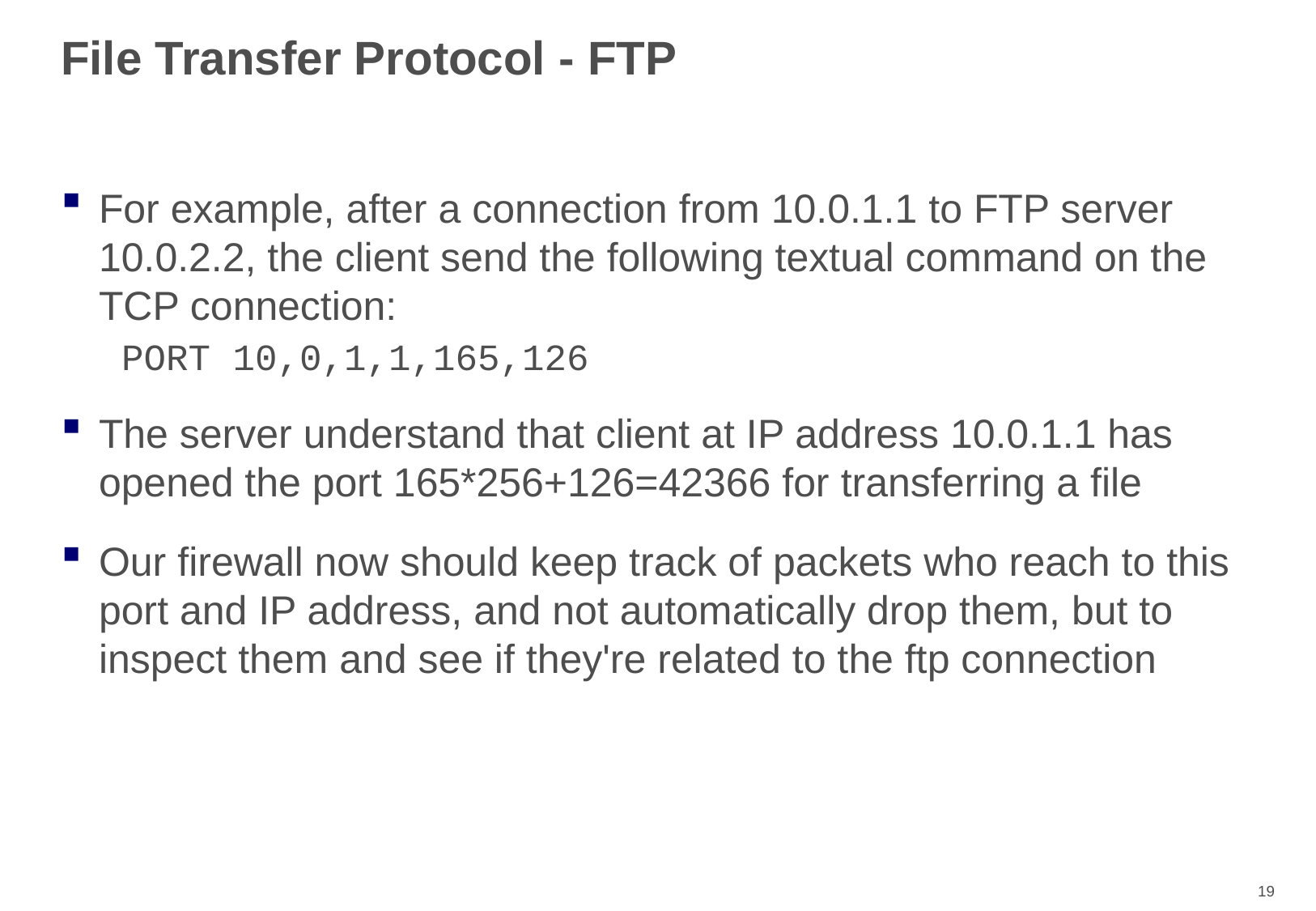

# File Transfer Protocol - FTP
For example, after a connection from 10.0.1.1 to FTP server 10.0.2.2, the client send the following textual command on the TCP connection:
PORT 10,0,1,1,165,126
The server understand that client at IP address 10.0.1.1 has opened the port 165*256+126=42366 for transferring a file
Our firewall now should keep track of packets who reach to this port and IP address, and not automatically drop them, but to inspect them and see if they're related to the ftp connection